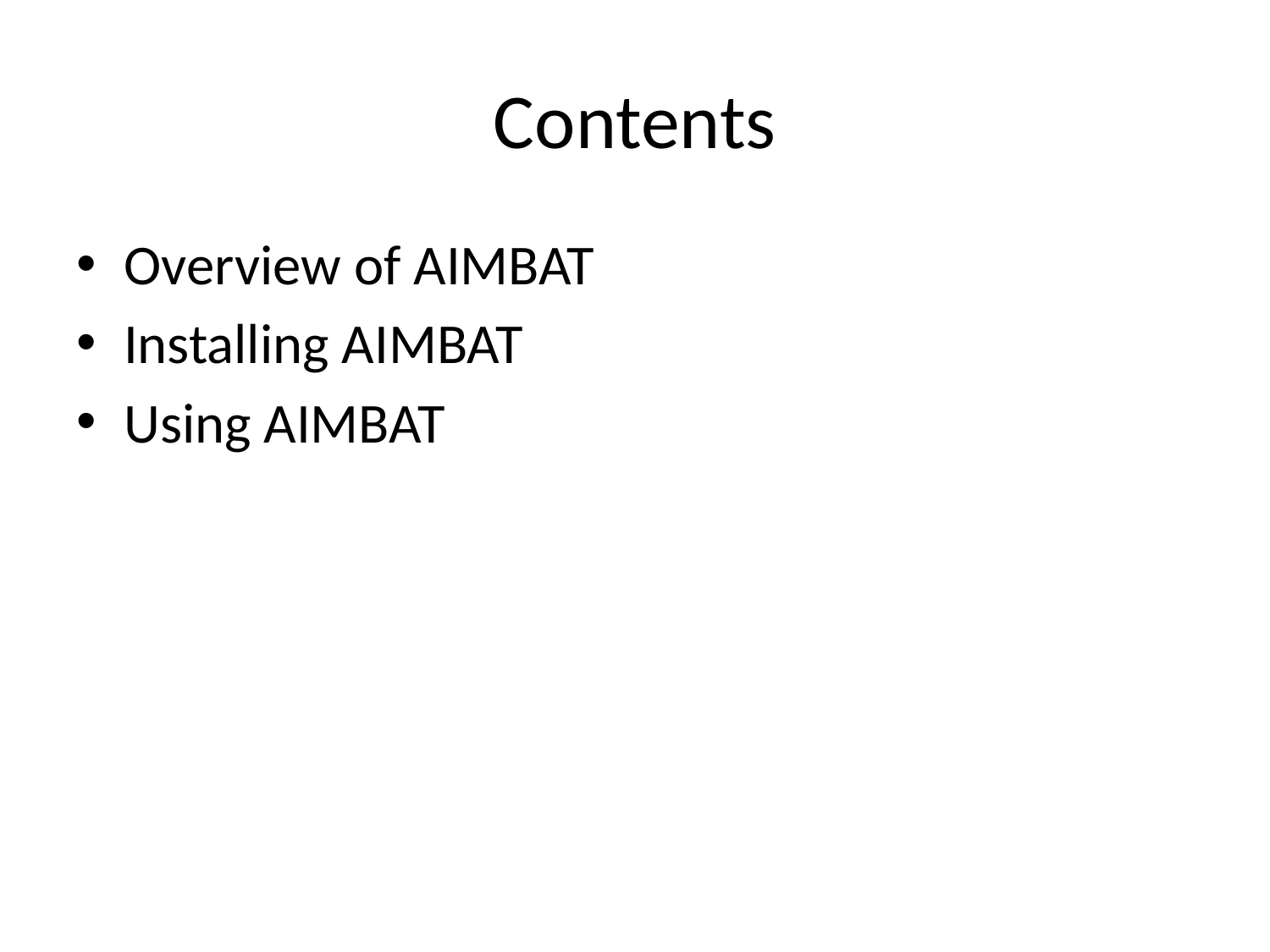

# Contents
Overview of AIMBAT
Installing AIMBAT
Using AIMBAT